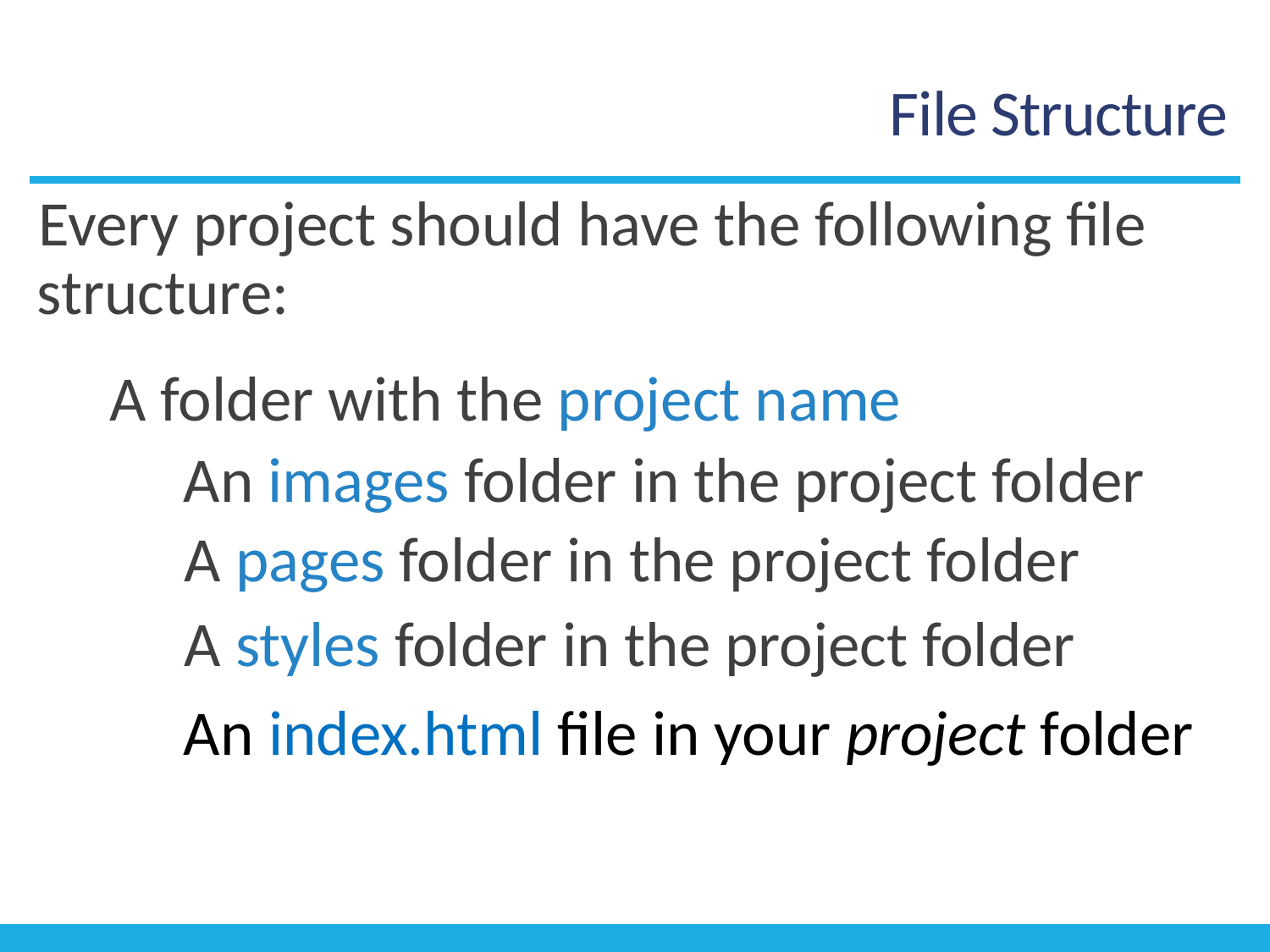

# File Structure
Every project should have the following file structure:
A folder with the project name
An images folder in the project folder
A pages folder in the project folder
A styles folder in the project folder
An index.html file in your project folder